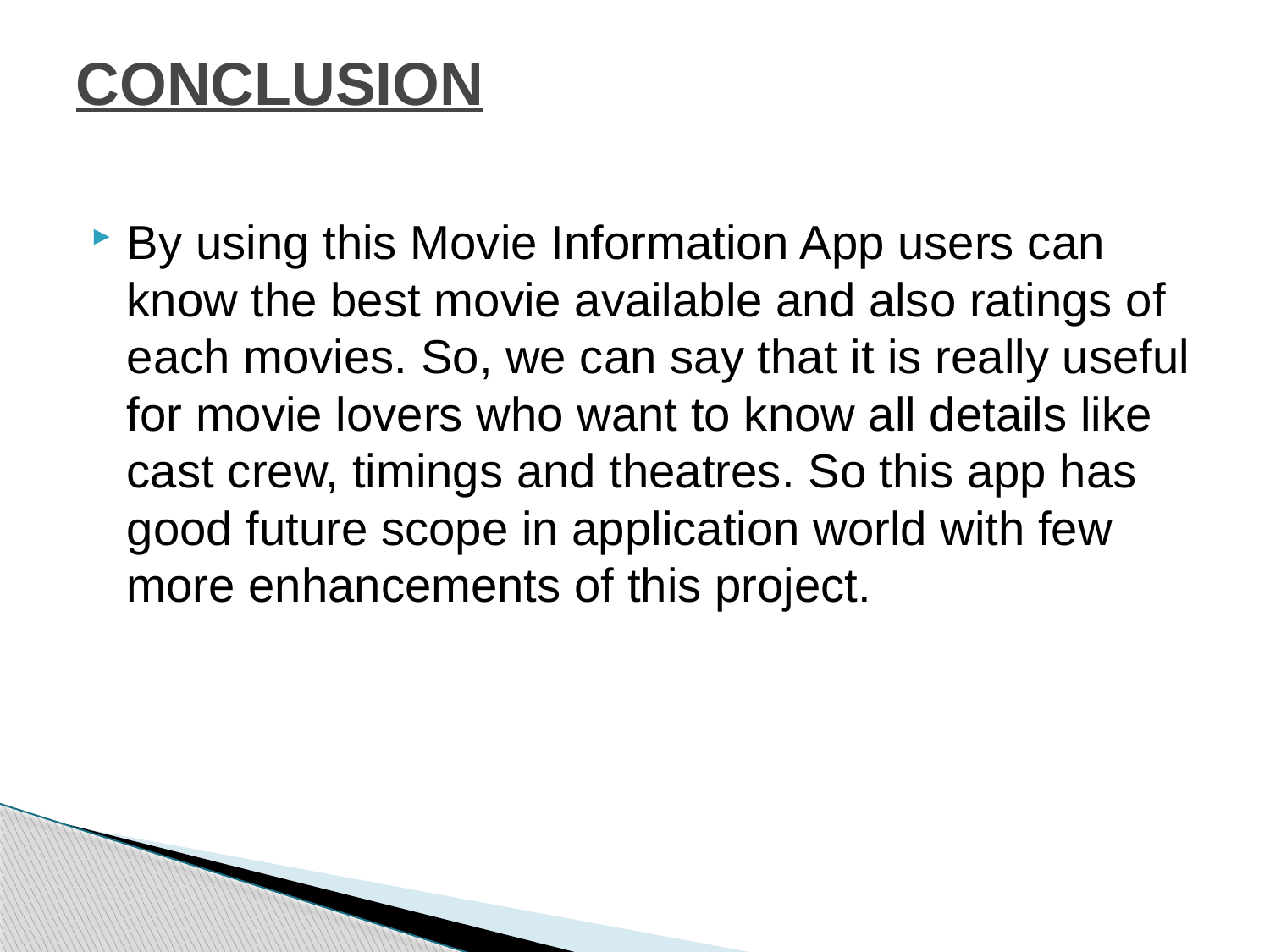

# CONCLUSION
By using this Movie Information App users can know the best movie available and also ratings of each movies. So, we can say that it is really useful for movie lovers who want to know all details like cast crew, timings and theatres. So this app has good future scope in application world with few more enhancements of this project.